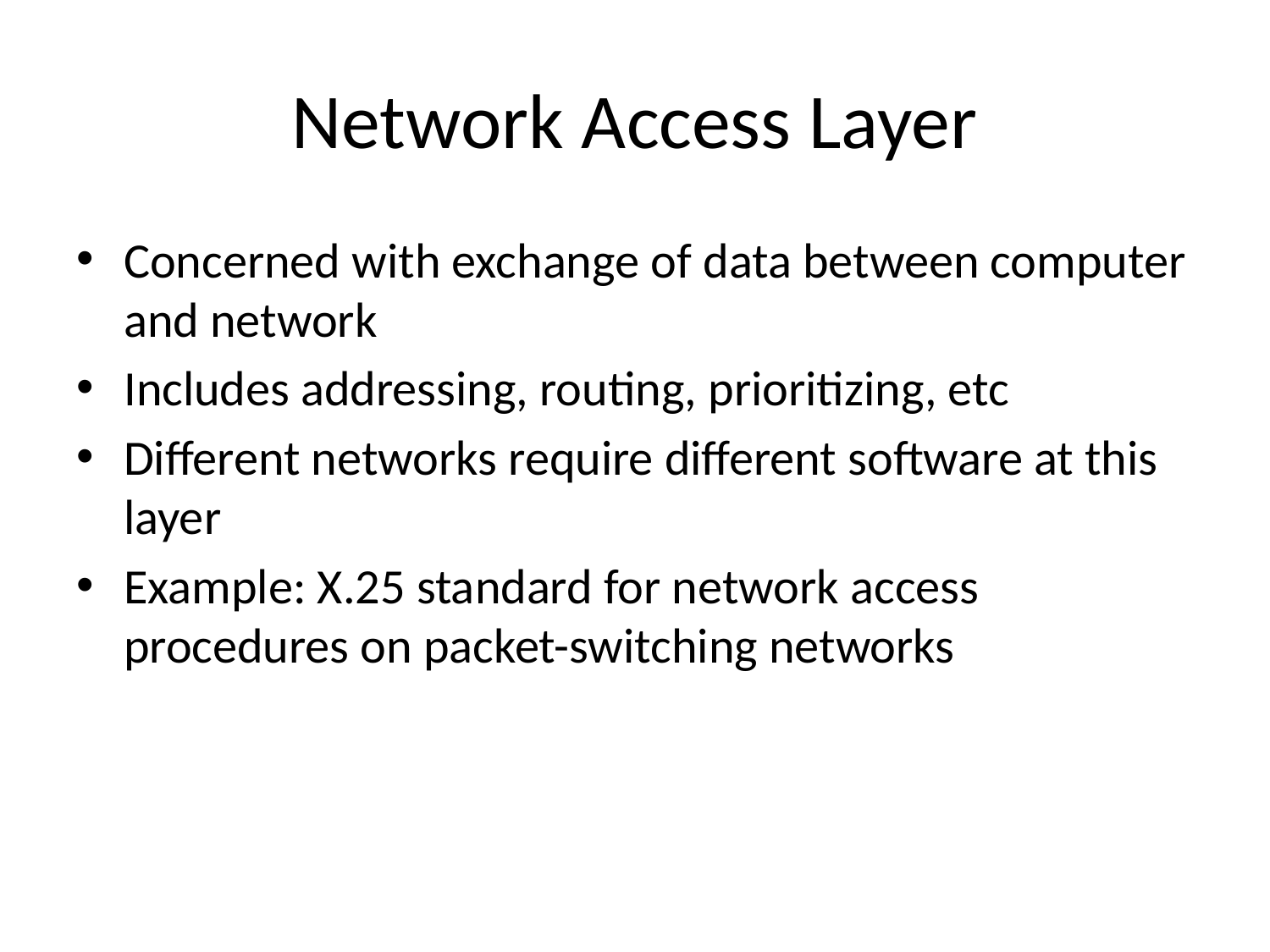

# Network Access Layer
Concerned with exchange of data between computer and network
Includes addressing, routing, prioritizing, etc
Different networks require different software at this layer
Example: X.25 standard for network access procedures on packet-switching networks